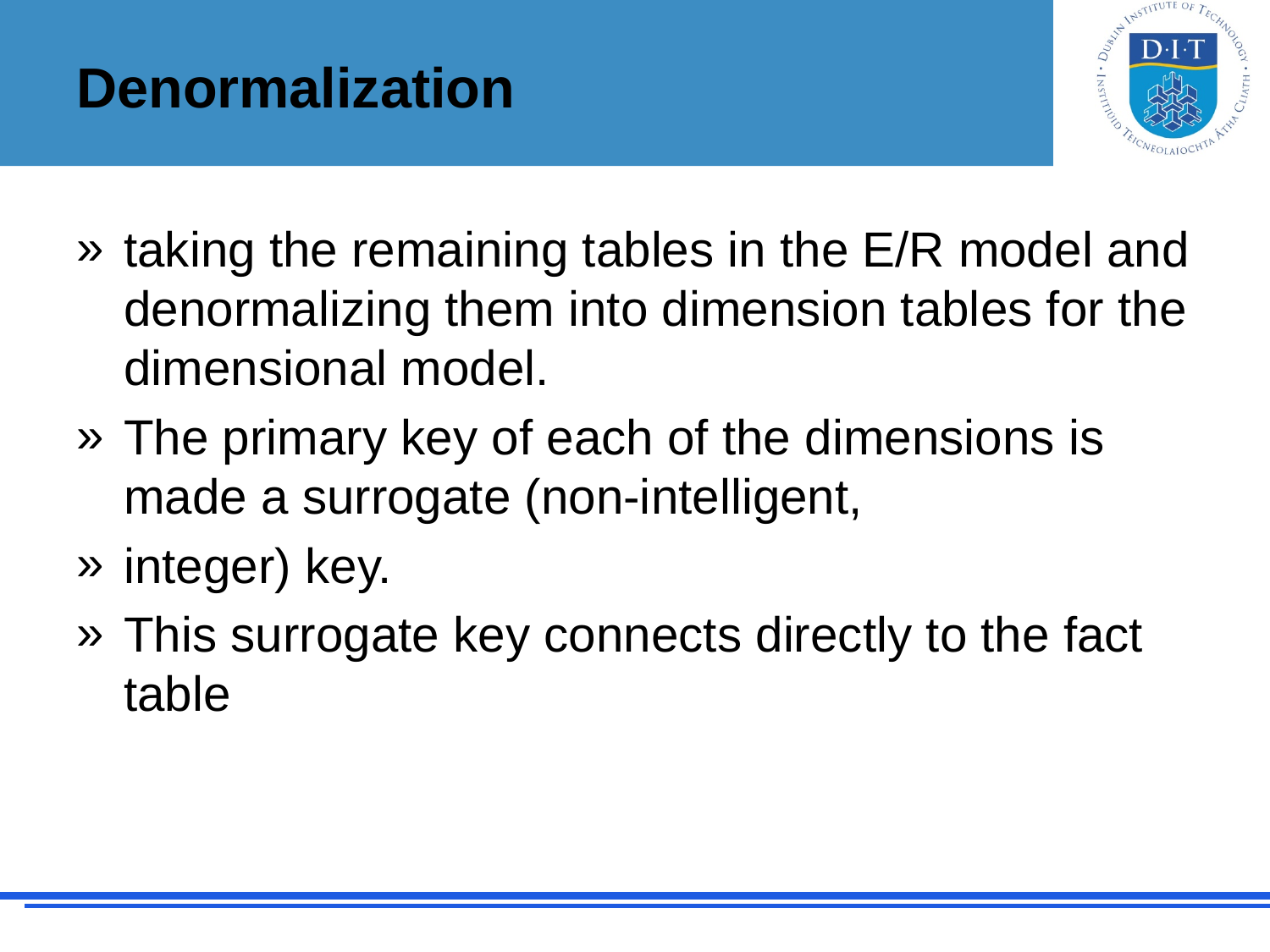

# Denormalization
taking the remaining tables in the E/R model and denormalizing them into dimension tables for the dimensional model.
The primary key of each of the dimensions is made a surrogate (non-intelligent,
integer) key.
This surrogate key connects directly to the fact table